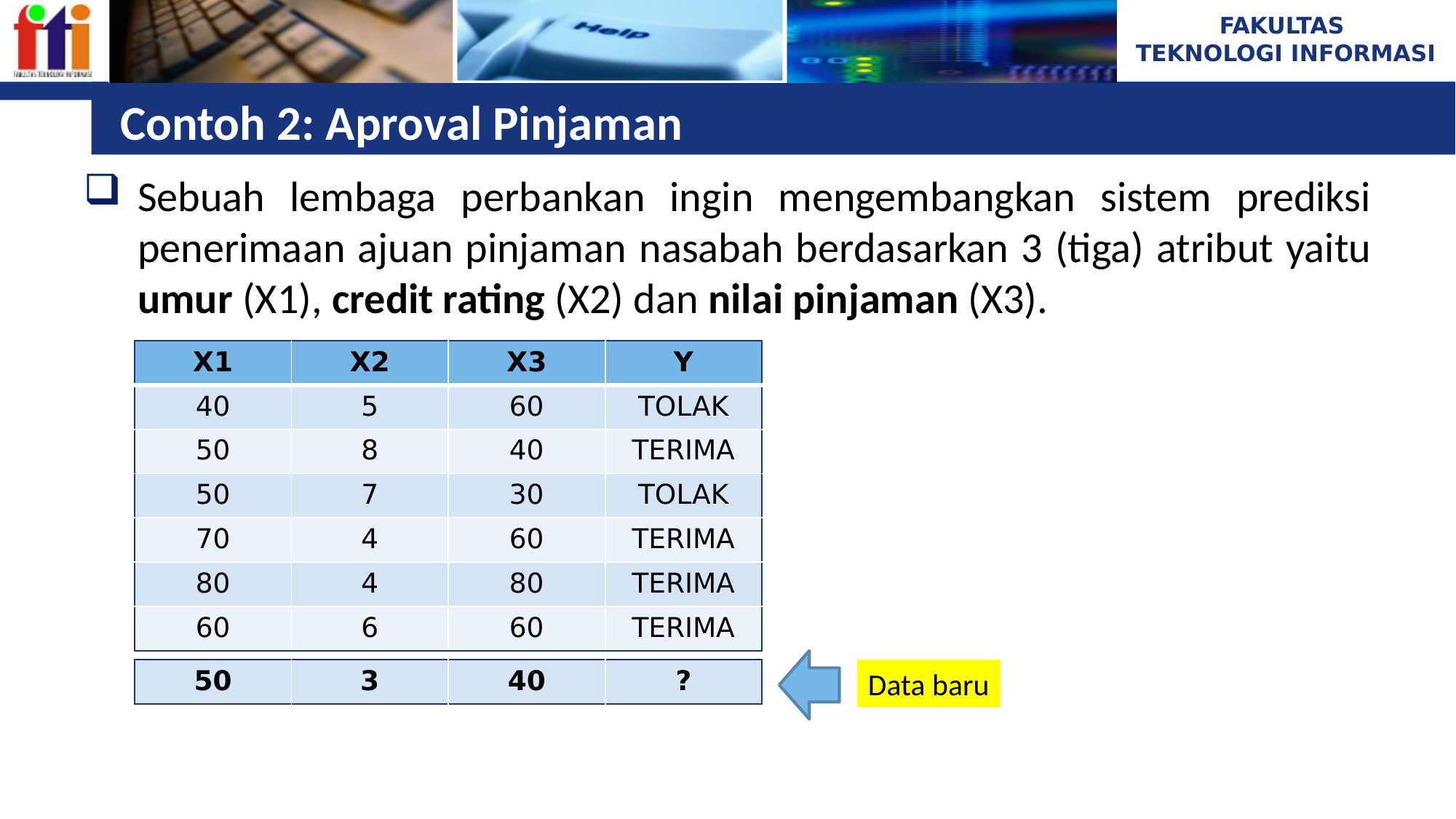

# Contoh 2: Aproval Pinjaman
Sebuah lembaga perbankan ingin mengembangkan sistem prediksi penerimaan ajuan pinjaman nasabah berdasarkan 3 (tiga) atribut yaitu umur (X1), credit rating (X2) dan nilai pinjaman (X3).
| X1 | X2 | X3 | Y |
| --- | --- | --- | --- |
| 40 | 5 | 60 | TOLAK |
| 50 | 8 | 40 | TERIMA |
| 50 | 7 | 30 | TOLAK |
| 70 | 4 | 60 | TERIMA |
| 80 | 4 | 80 | TERIMA |
| 60 | 6 | 60 | TERIMA |

| 50 | 3 | 40 | ? |
| --- | --- | --- | --- |
Data baru